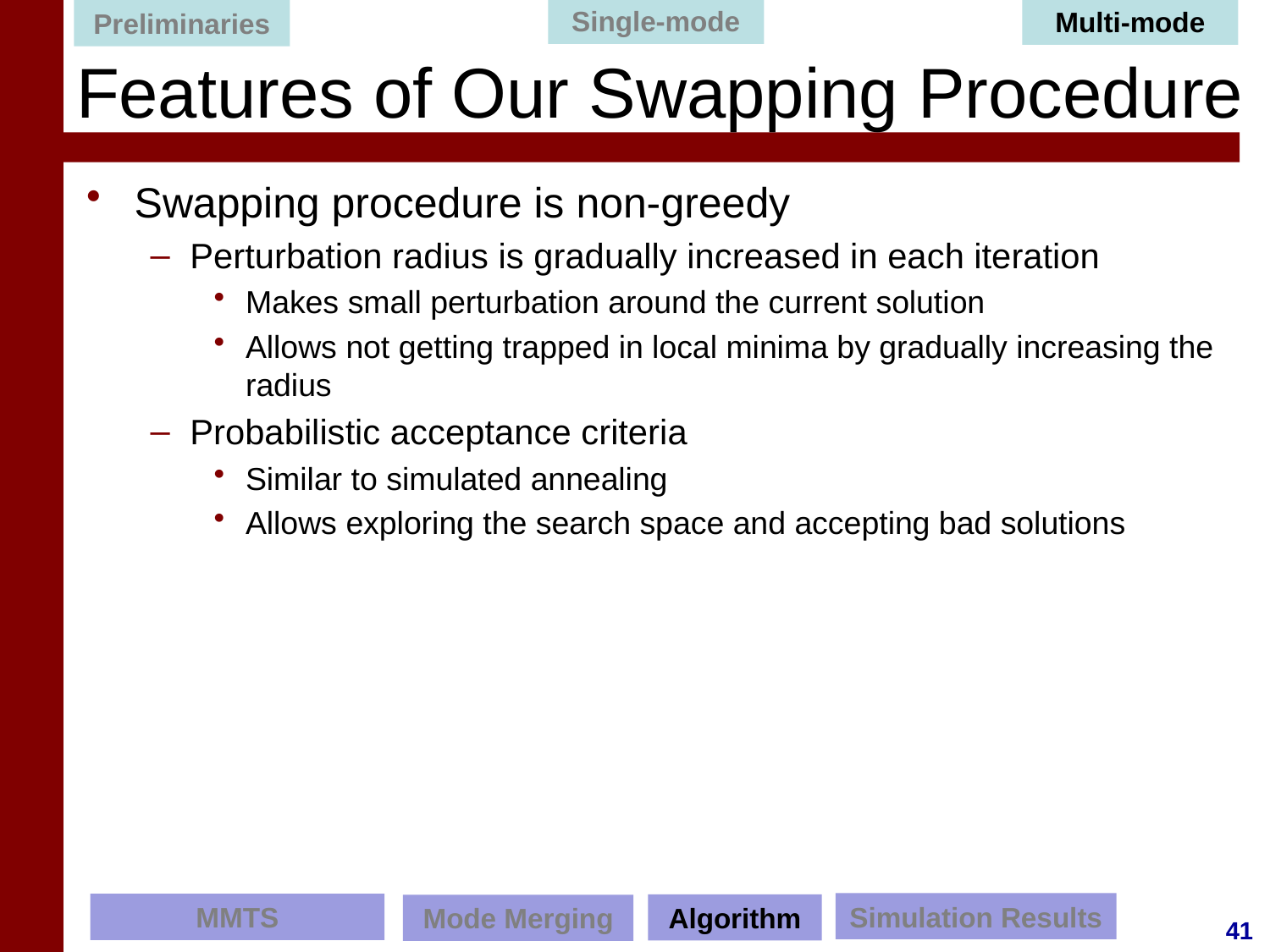

Single-mode
Multi-mode
Preliminaries
# Features of Our Swapping Procedure
Swapping procedure is non-greedy
Perturbation radius is gradually increased in each iteration
Makes small perturbation around the current solution
Allows not getting trapped in local minima by gradually increasing the radius
Probabilistic acceptance criteria
Similar to simulated annealing
Allows exploring the search space and accepting bad solutions
Simulation Results
MMTS
Algorithm
Mode Merging